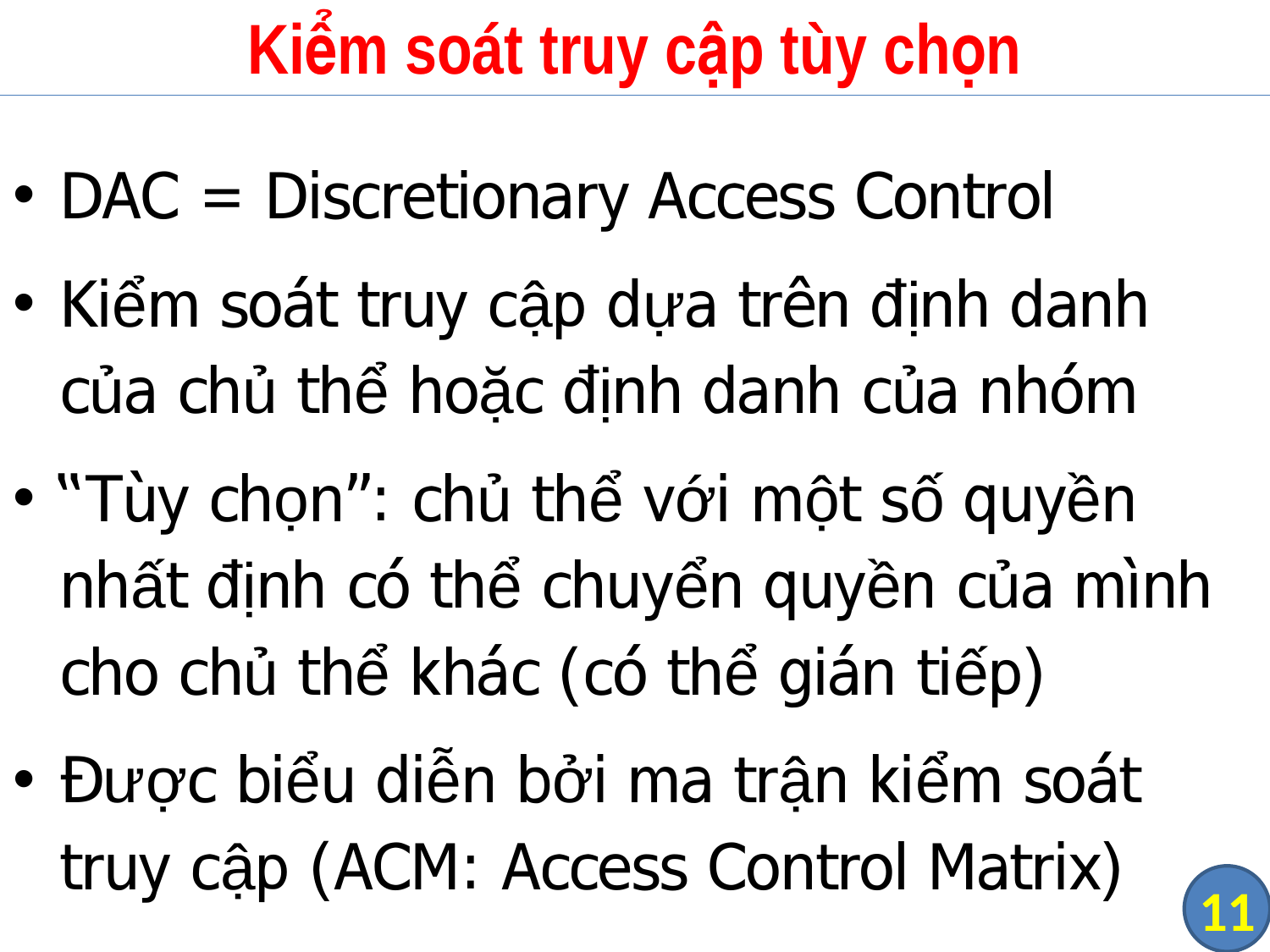

# Kiểm soát truy cập tùy chọn
DAC = Discretionary Access Control
Kiểm soát truy cập dựa trên định danh  của chủ thể hoặc định danh của nhóm
“Tùy chọn”: chủ thể với một số quyền nhất định có thể chuyển quyền của mình cho chủ thể khác (có thể gián tiếp)
Được biểu diễn bởi ma trận kiểm soát truy cập (ACM: Access Control Matrix)
11